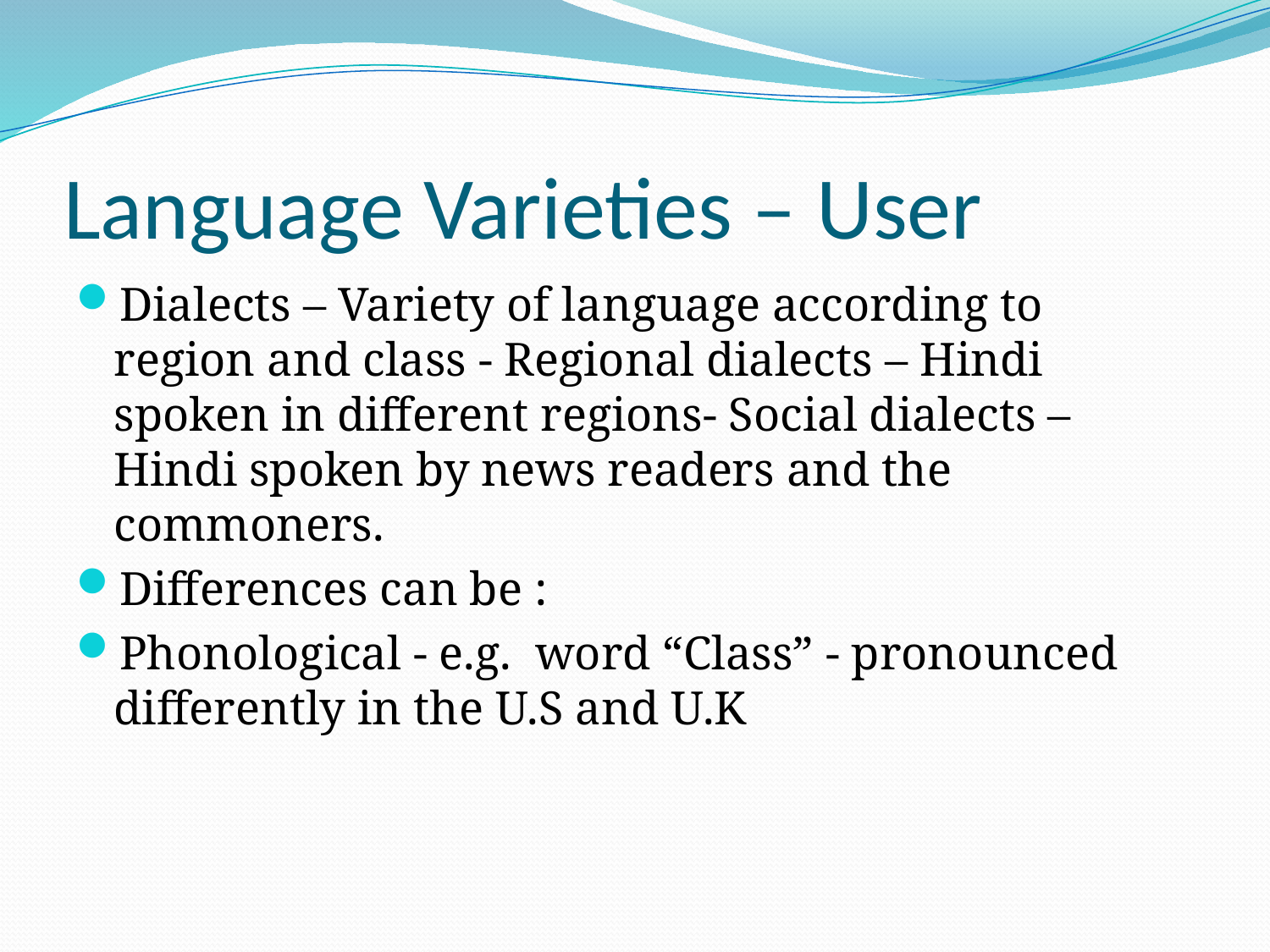

# Language Varieties – User
Dialects – Variety of language according to region and class - Regional dialects – Hindi spoken in different regions- Social dialects – Hindi spoken by news readers and the commoners.
Differences can be :
Phonological - e.g.  word “Class” - pronounced differently in the U.S and U.K